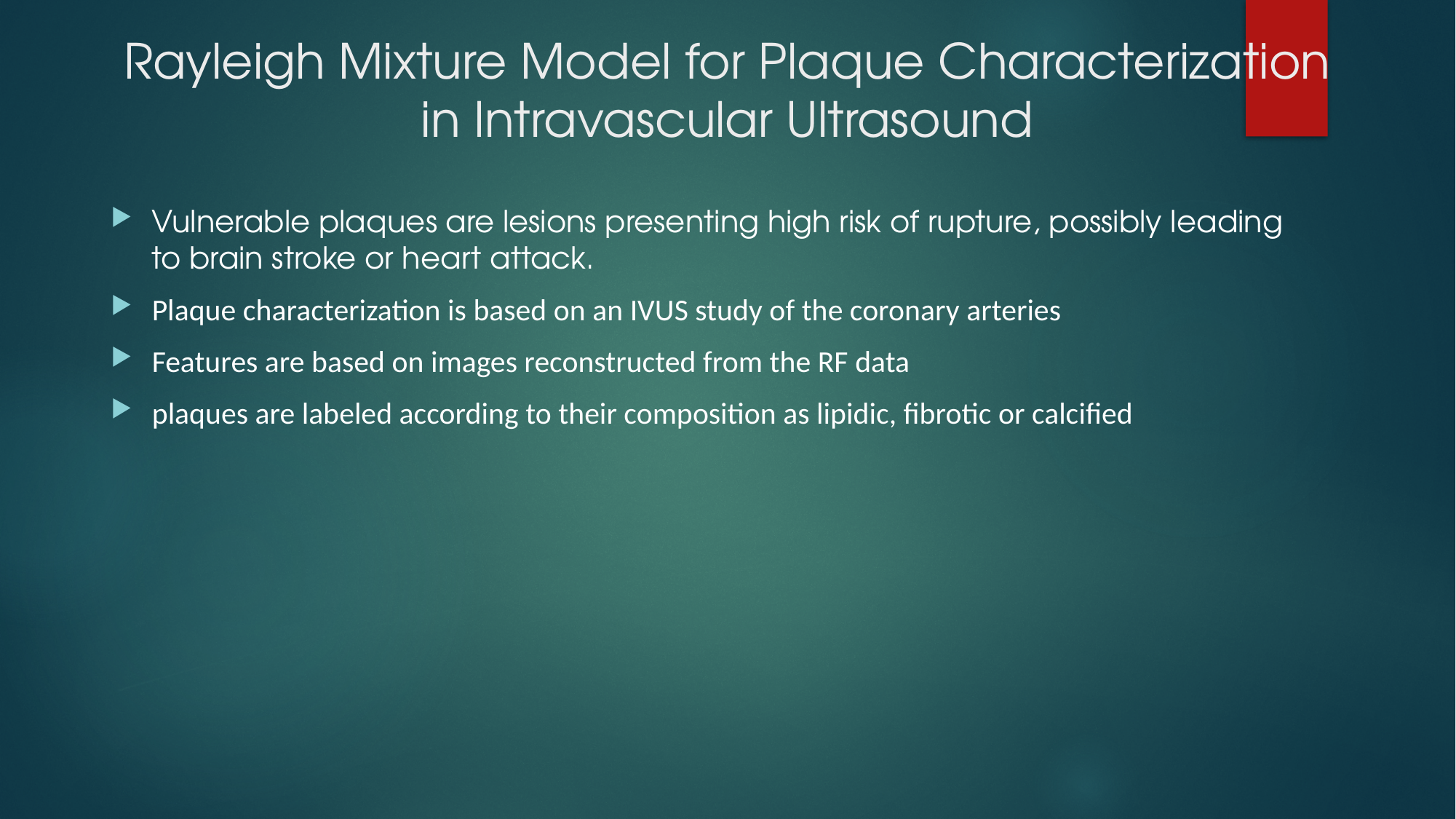

# Rayleigh Mixture Model for Plaque Characterization in Intravascular Ultrasound
Vulnerable plaques are lesions presenting high risk of rupture, possibly leading to brain stroke or heart attack.
Plaque characterization is based on an IVUS study of the coronary arteries
Features are based on images reconstructed from the RF data
plaques are labeled according to their composition as lipidic, fibrotic or calcified